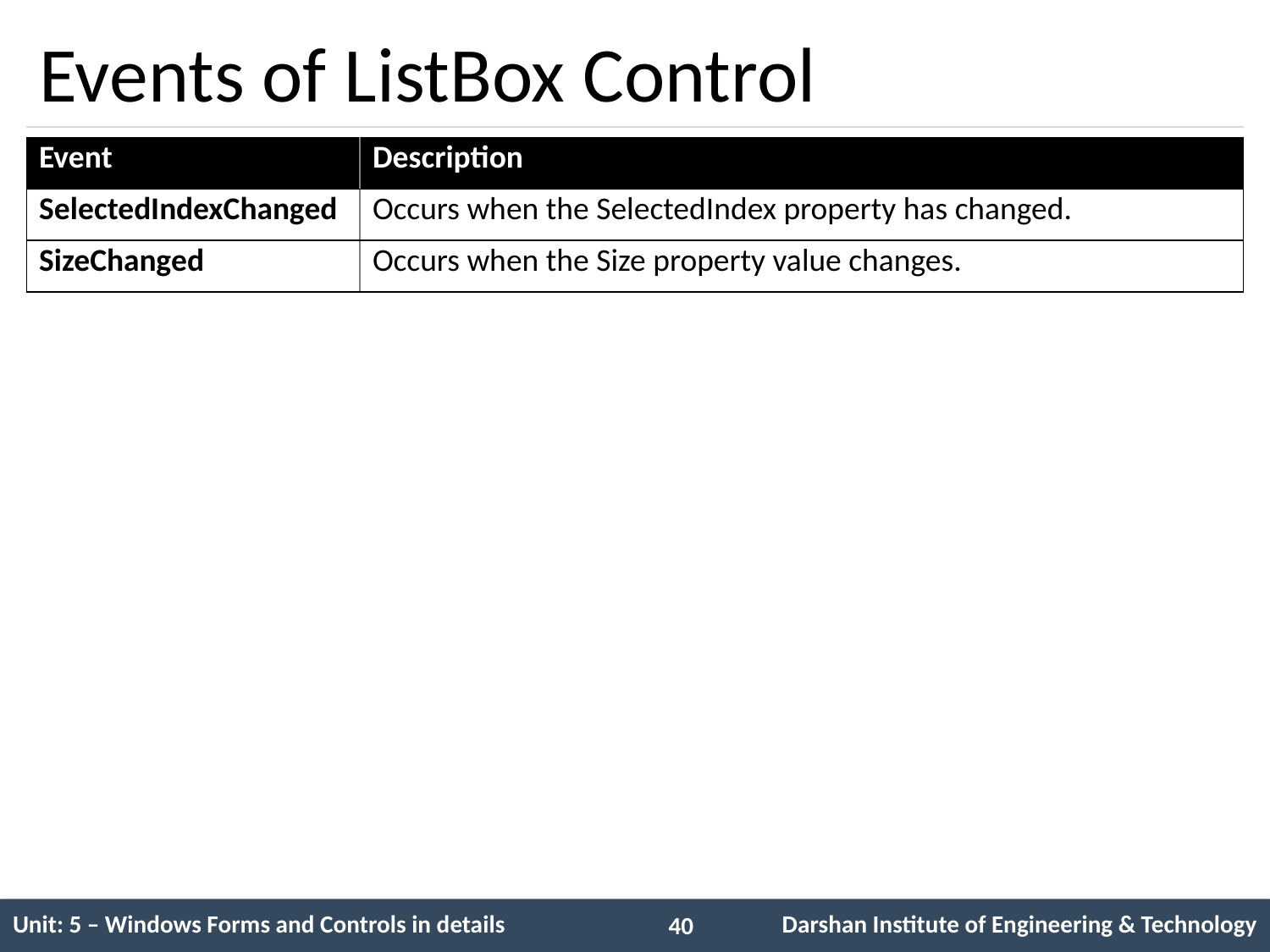

# Events of ListBox Control
| Event | Description |
| --- | --- |
| SelectedIndexChanged | Occurs when the SelectedIndex property has changed. |
| SizeChanged | Occurs when the Size property value changes. |